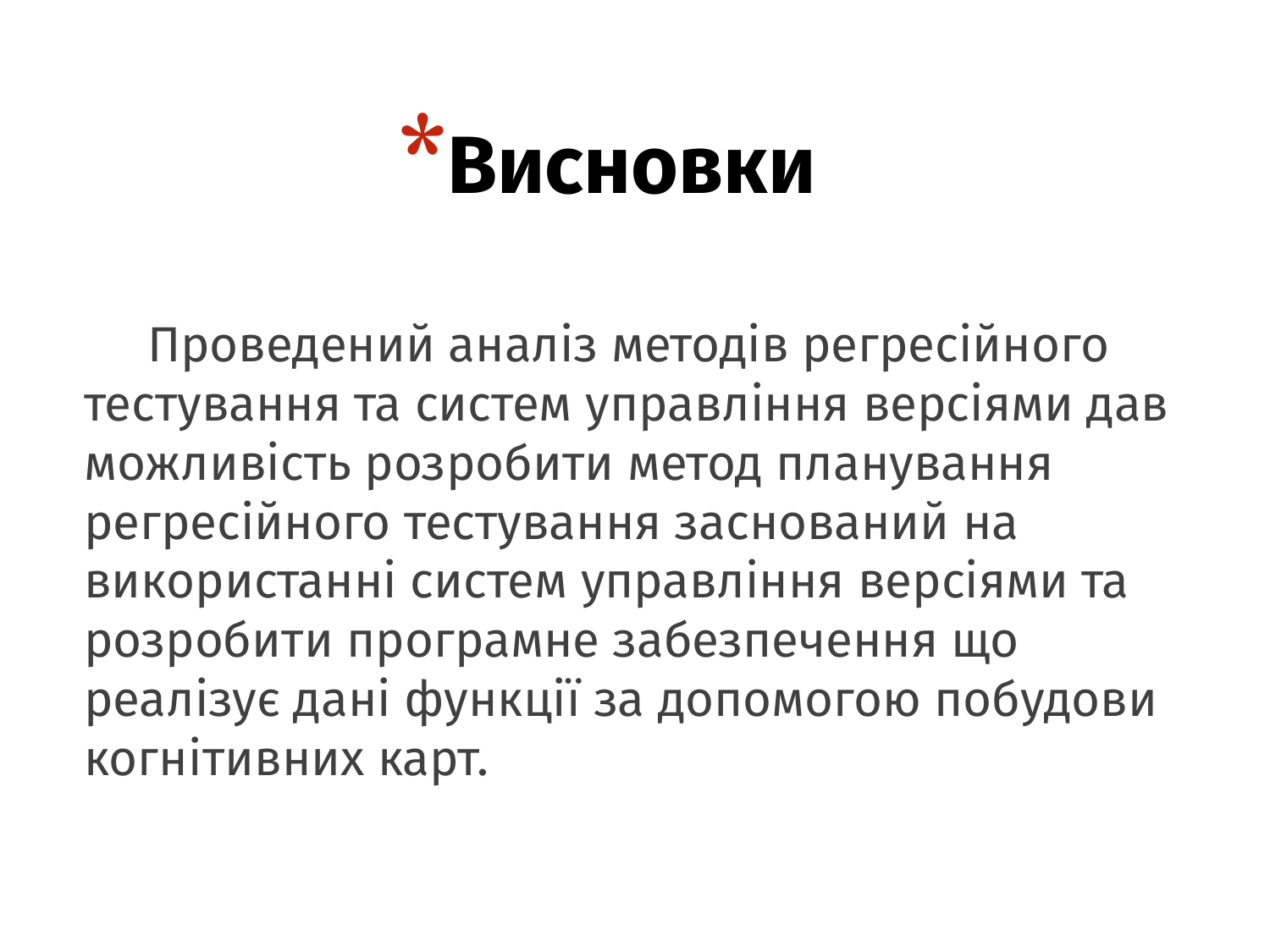

# Висновки
Проведений аналіз методів регресійного тестування та систем управління версіями дав можливість розробити метод планування регресійного тестування заснований на використанні систем управління версіями та розробити програмне забезпечення що реалізує дані функції за допомогою побудови когнітивних карт.